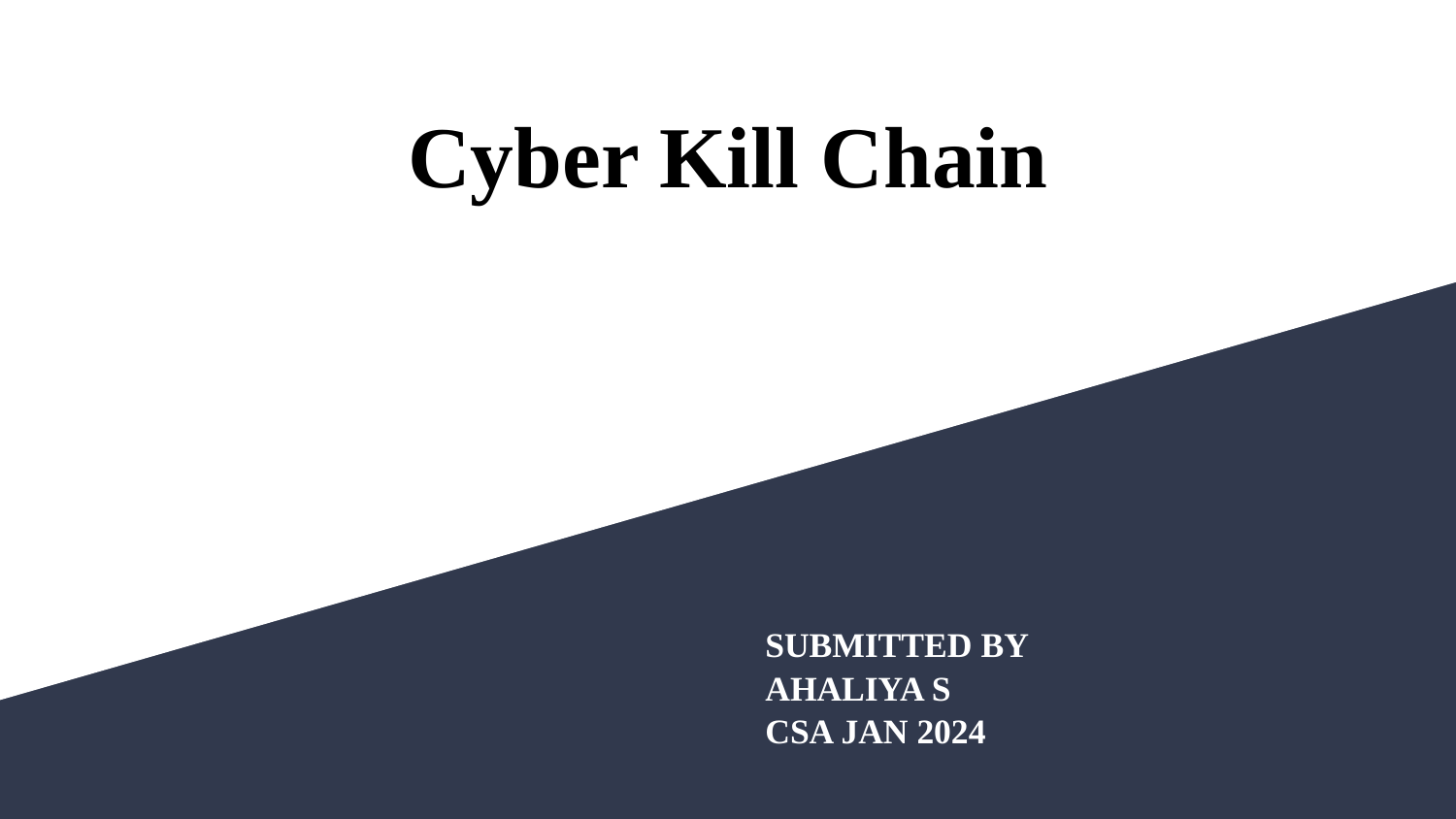

# Cyber Kill Chain
SUBMITTED BY
AHALIYA S
CSA JAN 2024